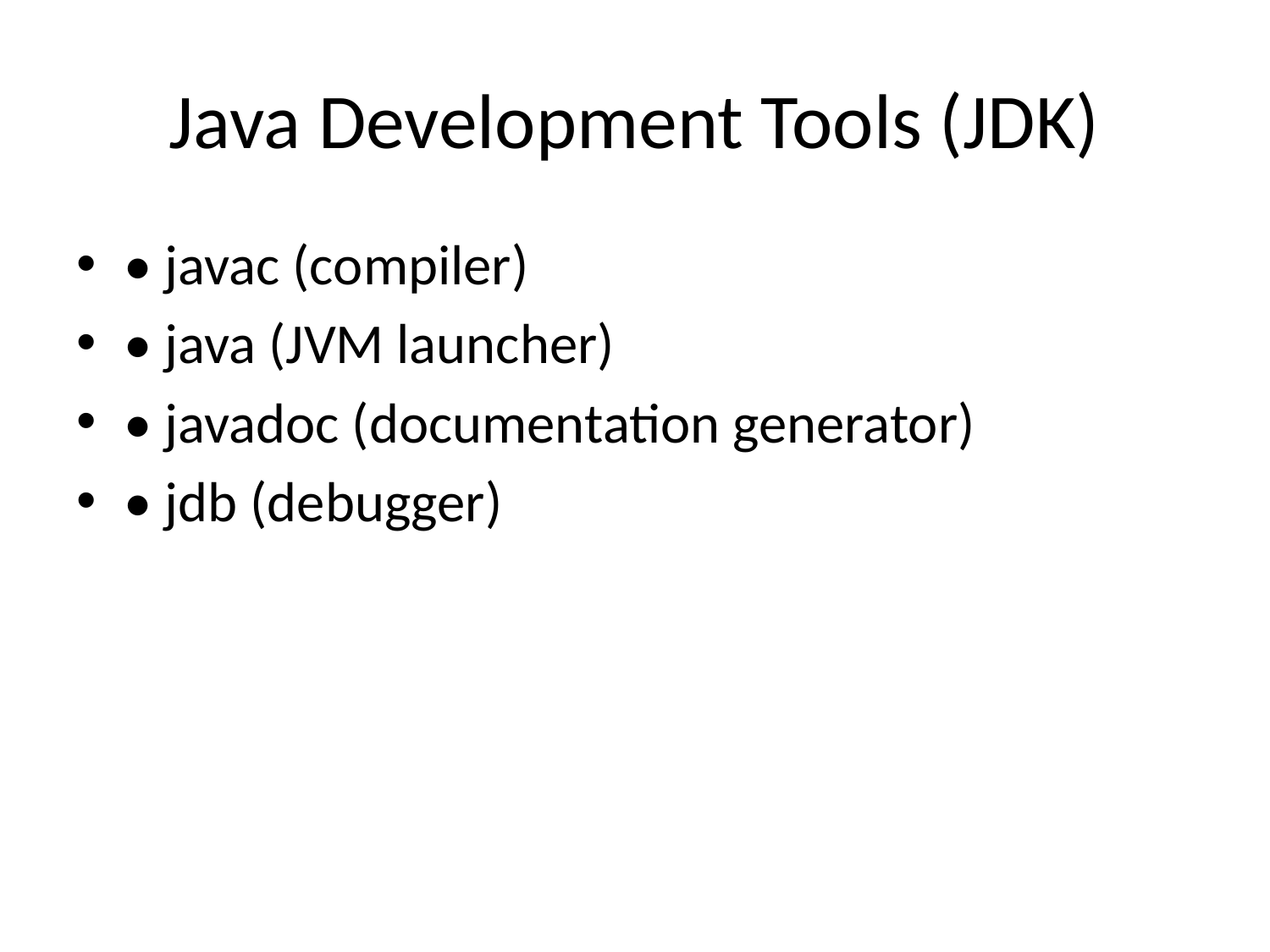

# Java Development Tools (JDK)
• javac (compiler)
• java (JVM launcher)
• javadoc (documentation generator)
• jdb (debugger)